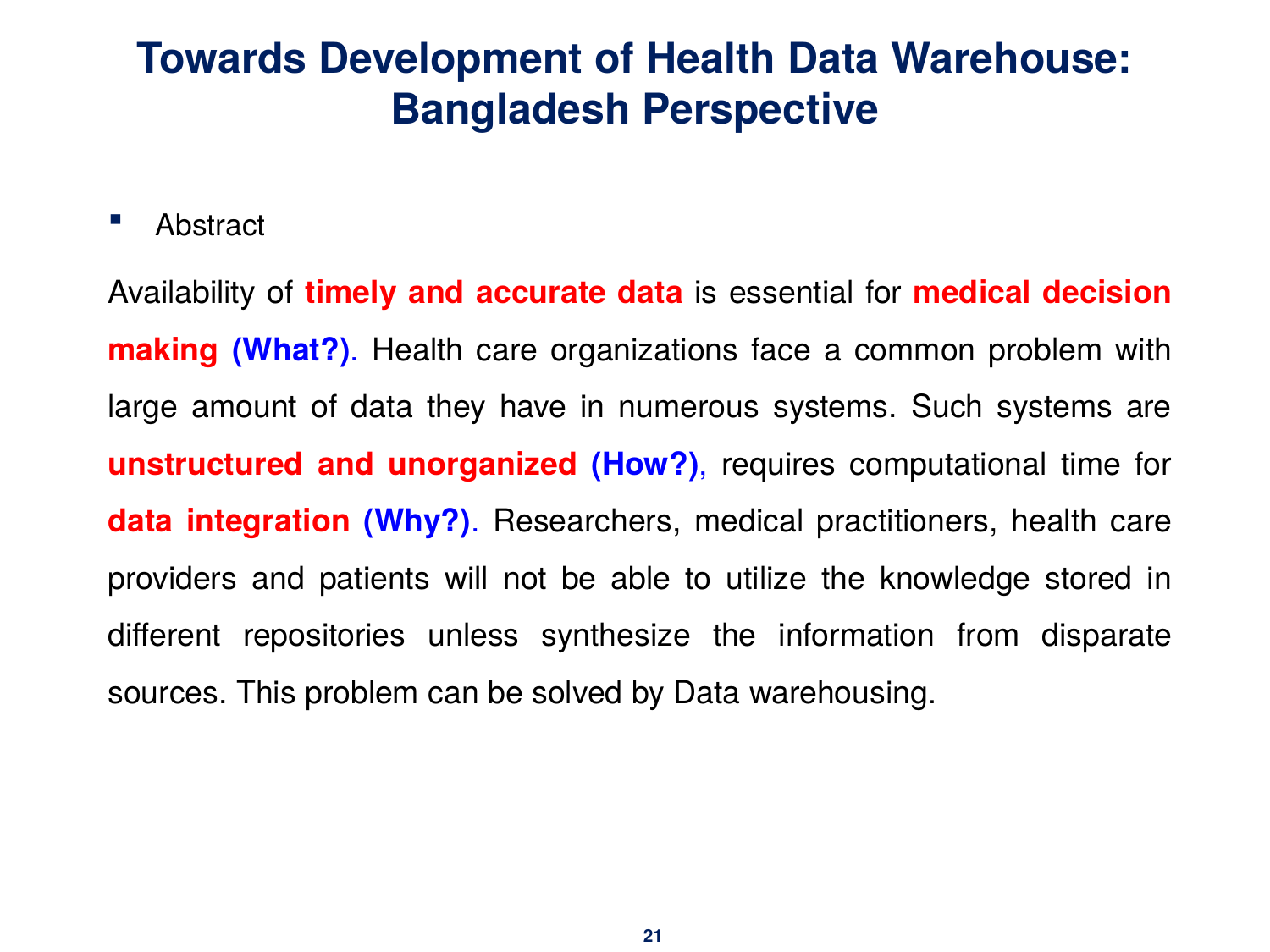

# Towards Development of Health Data Warehouse: Bangladesh Perspective

Abstract
Availability of timely and accurate data is essential for medical decision making (What?). Health care organizations face a common problem with large amount of data they have in numerous systems. Such systems are unstructured and unorganized (How?), requires computational time for data integration (Why?). Researchers, medical practitioners, health care providers and patients will not be able to utilize the knowledge stored in different repositories unless synthesize the information from disparate sources. This problem can be solved by Data warehousing.